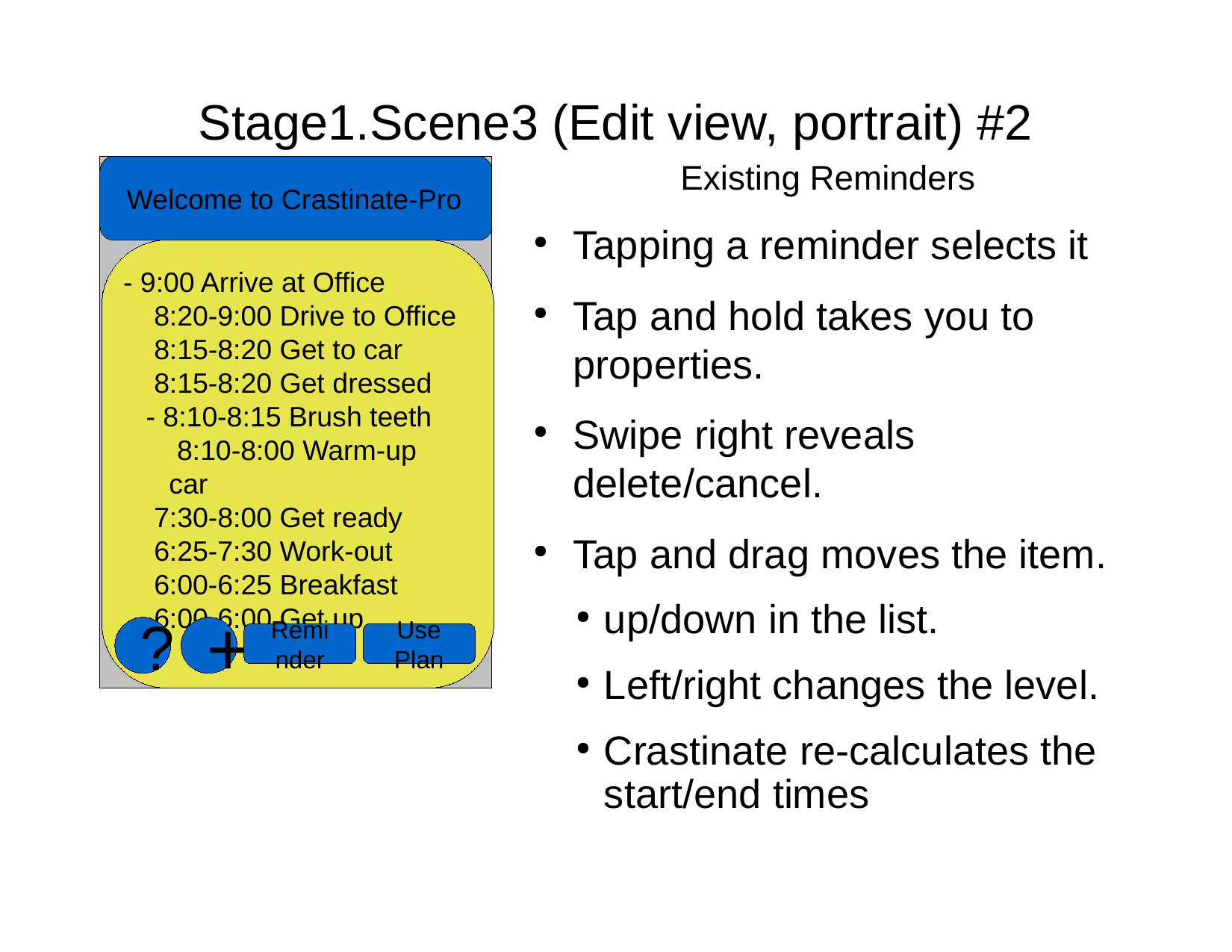

Stage1.Scene3 (Edit view, portrait) #2

Existing Reminders
Tapping a reminder selects it
Tap and hold takes you to properties.
Swipe right reveals delete/cancel.
Tap and drag moves the item.
up/down in the list.
Left/right changes the level.
Crastinate re-calculates the start/end times
Welcome to Crastinate-Pro
- 9:00 Arrive at Office
 8:20-9:00 Drive to Office
 8:15-8:20 Get to car
 8:15-8:20 Get dressed
- 8:10-8:15 Brush teeth
	 8:10-8:00 Warm-up
	car
 7:30-8:00 Get ready
 6:25-7:30 Work-out
 6:00-6:25 Breakfast
 6:00-6:00 Get up
?
+
Use Plan
Reminder